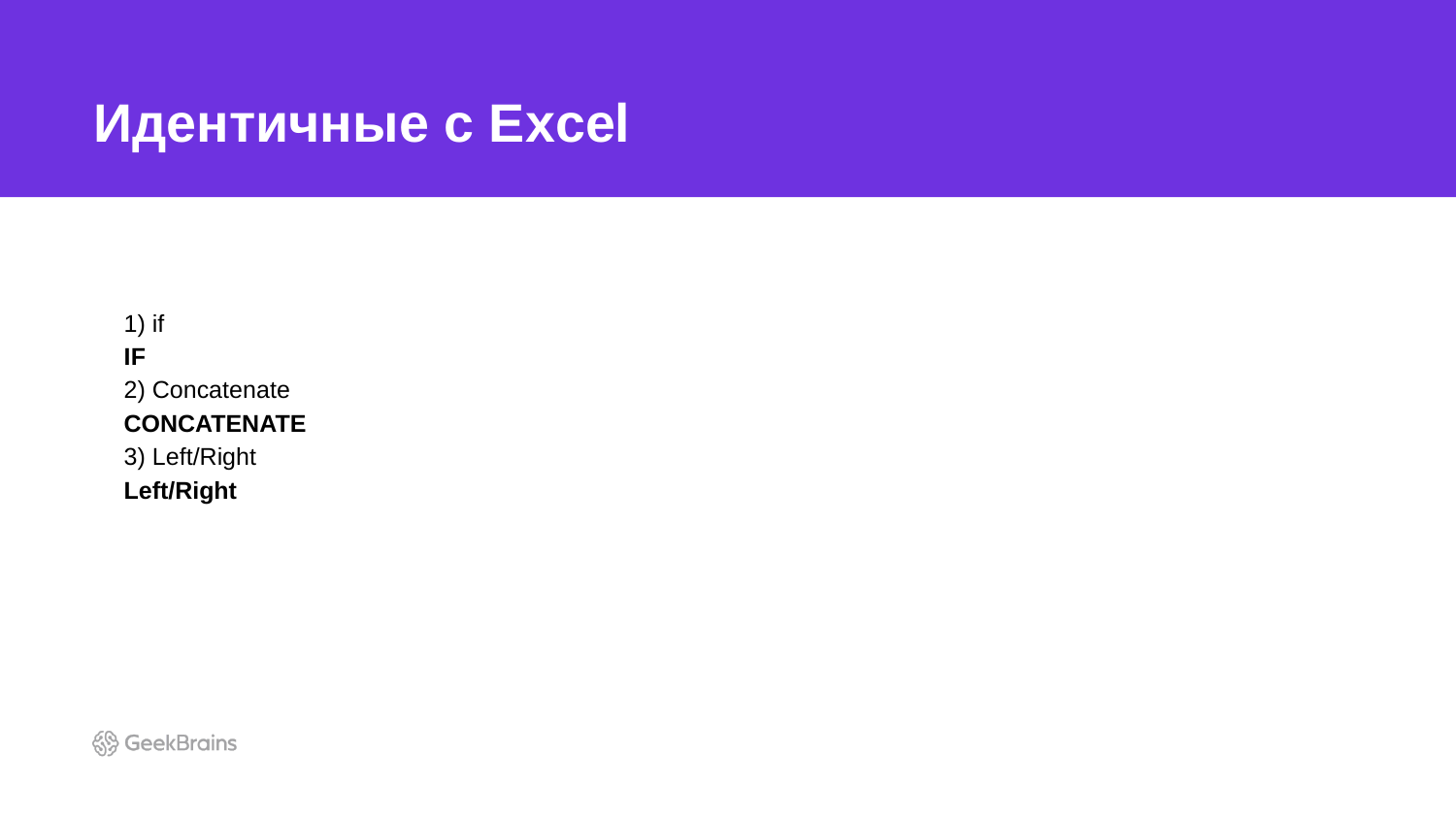

# Идентичные с Excel
​
1) if​
IF​
2) Concatenate​
CONCATENATE​
3) Left/Right​
Left/Right​
​
​